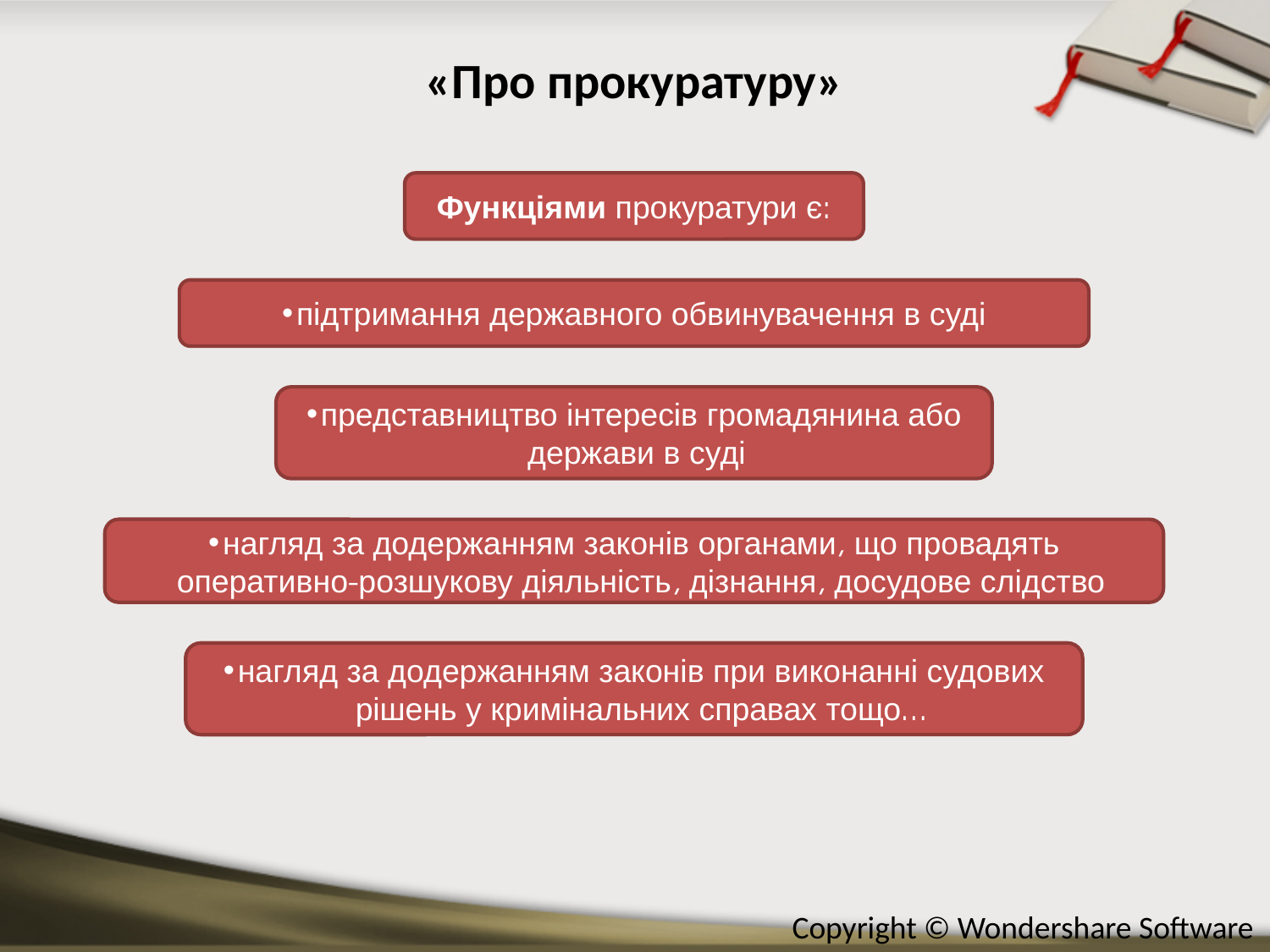

# «Про прокуратуру»
Функціями прокуратури є:
підтримання державного обвинувачення в суді
представництво інтересів громадянина або держави в суді
нагляд за додержанням законів органами, що провадять оперативно-розшукову діяльність, дізнання, досудове слідство
нагляд за додержанням законів при виконанні судових рішень у кримінальних справах тощо…